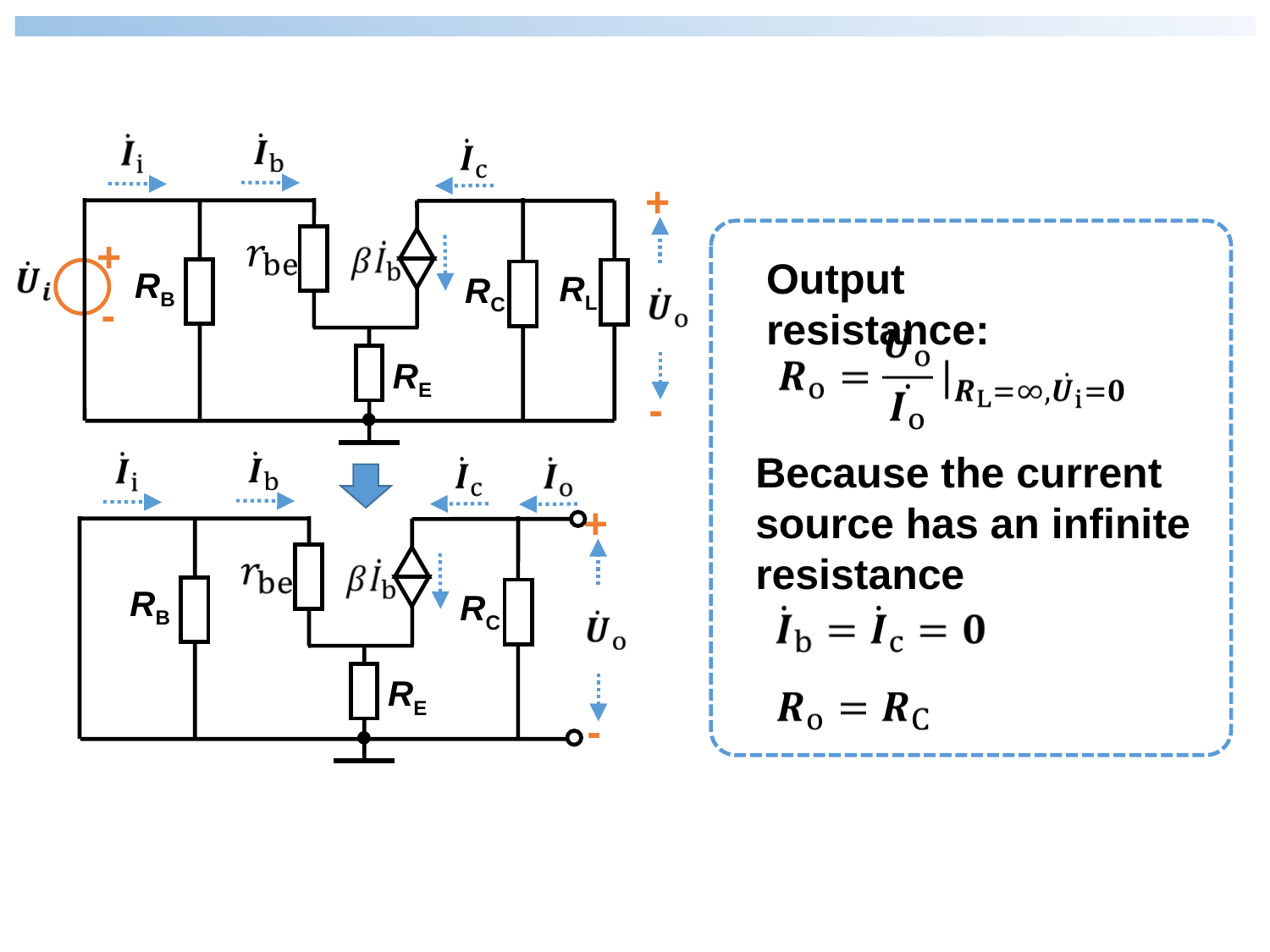

+

RB
RC

+

-
-

RL

RE

Output resistance:

Because the current source has an infinite resistance

+

RB
RC

-

RE